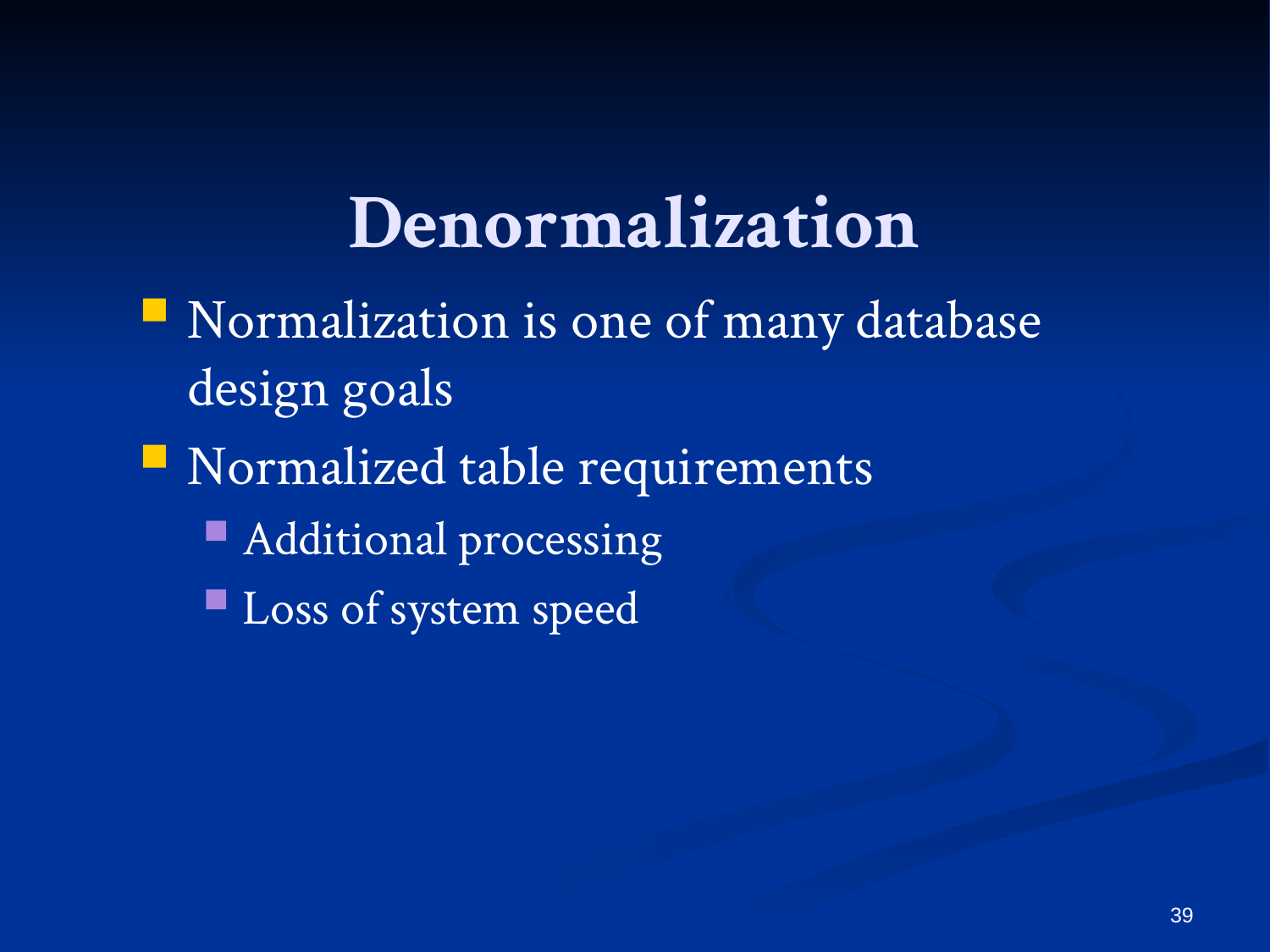

# Denormalization
Normalization is one of many database design goals
Normalized table requirements
Additional processing
Loss of system speed
39